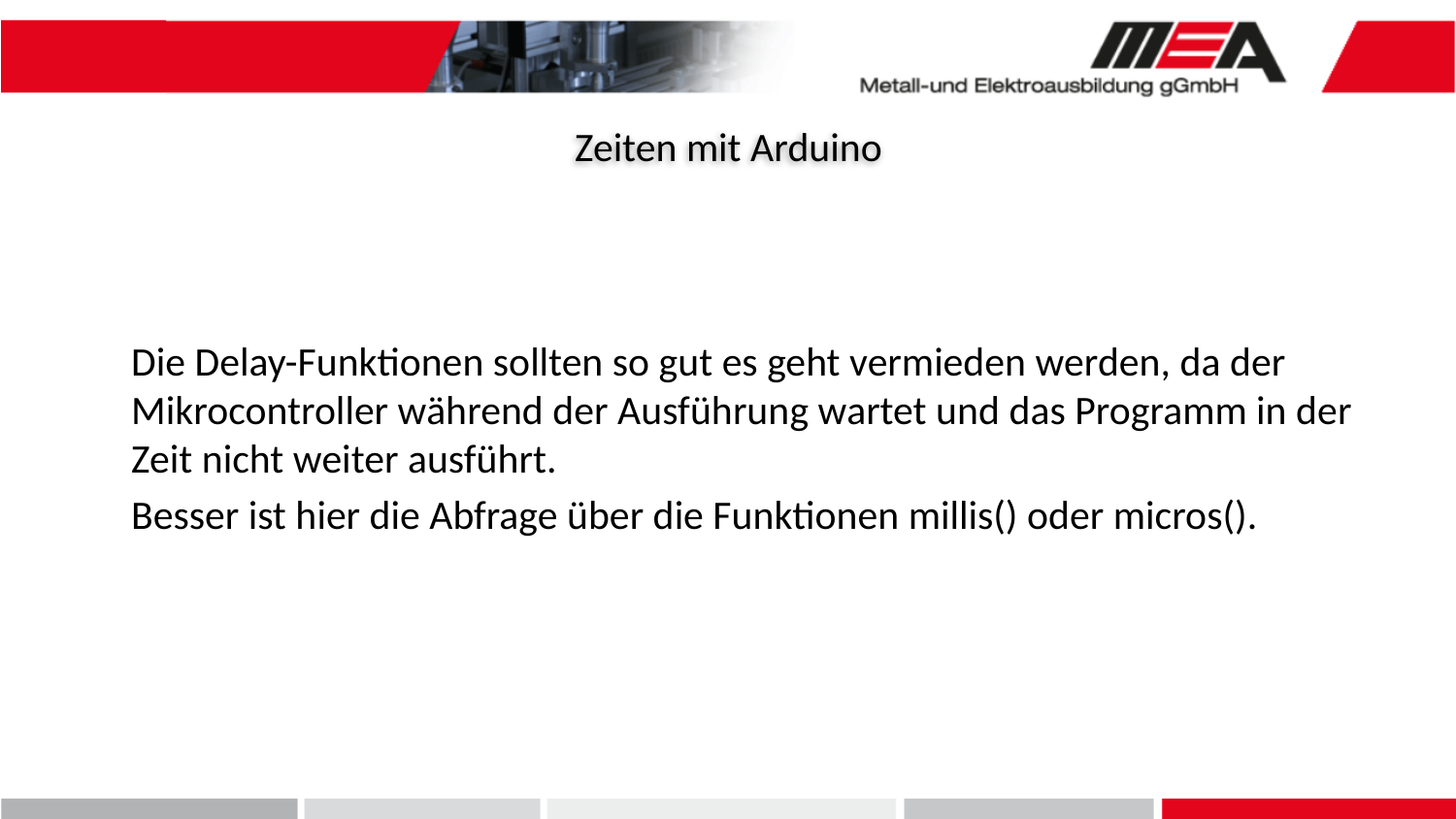

Zeiten mit Arduino
Die Delay-Funktionen sollten so gut es geht vermieden werden, da der Mikrocontroller während der Ausführung wartet und das Programm in der Zeit nicht weiter ausführt.
Besser ist hier die Abfrage über die Funktionen millis() oder micros().